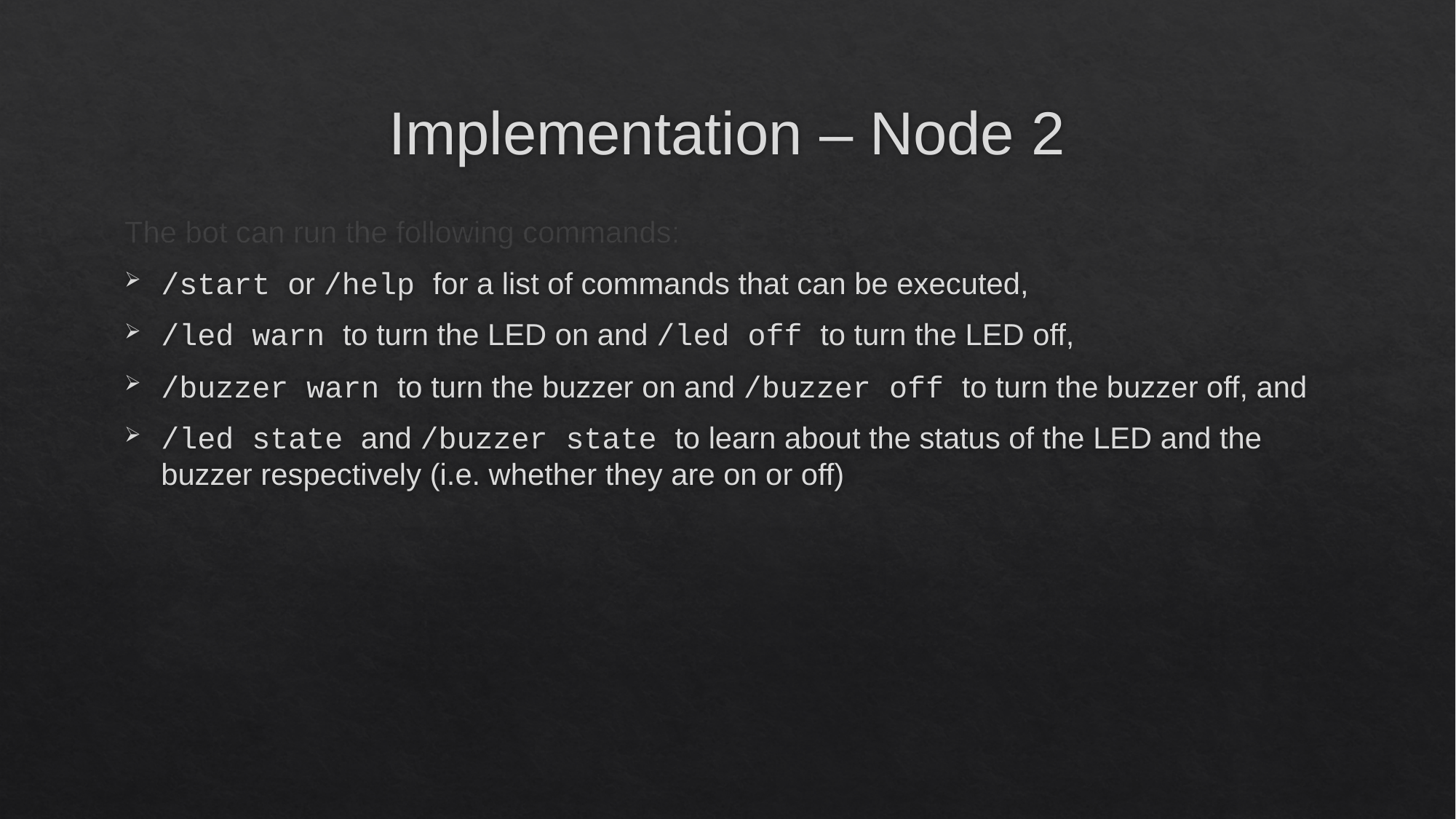

# Implementation – Node 2
The bot can run the following commands:
/start or /help for a list of commands that can be executed,
/led warn to turn the LED on and /led off to turn the LED off,
/buzzer warn to turn the buzzer on and /buzzer off to turn the buzzer off, and
/led state and /buzzer state to learn about the status of the LED and the
buzzer respectively (i.e. whether they are on or off)